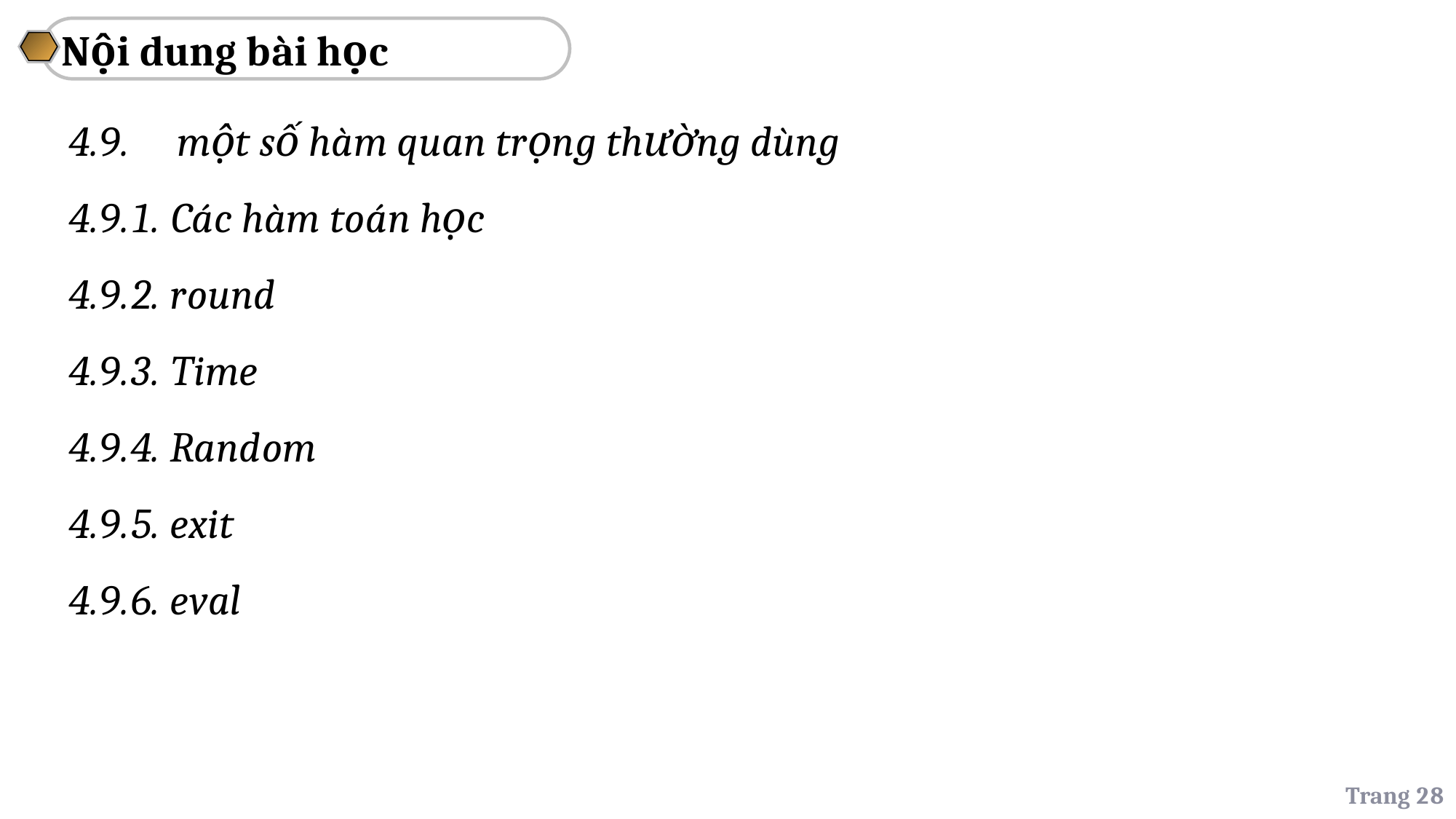

Nội dung bài học

4.9.	một số hàm quan trọng thường dùng
4.9.1. Các hàm toán học
4.9.2. round
4.9.3. Time
4.9.4. Random
4.9.5. exit
4.9.6. eval
Trang 28